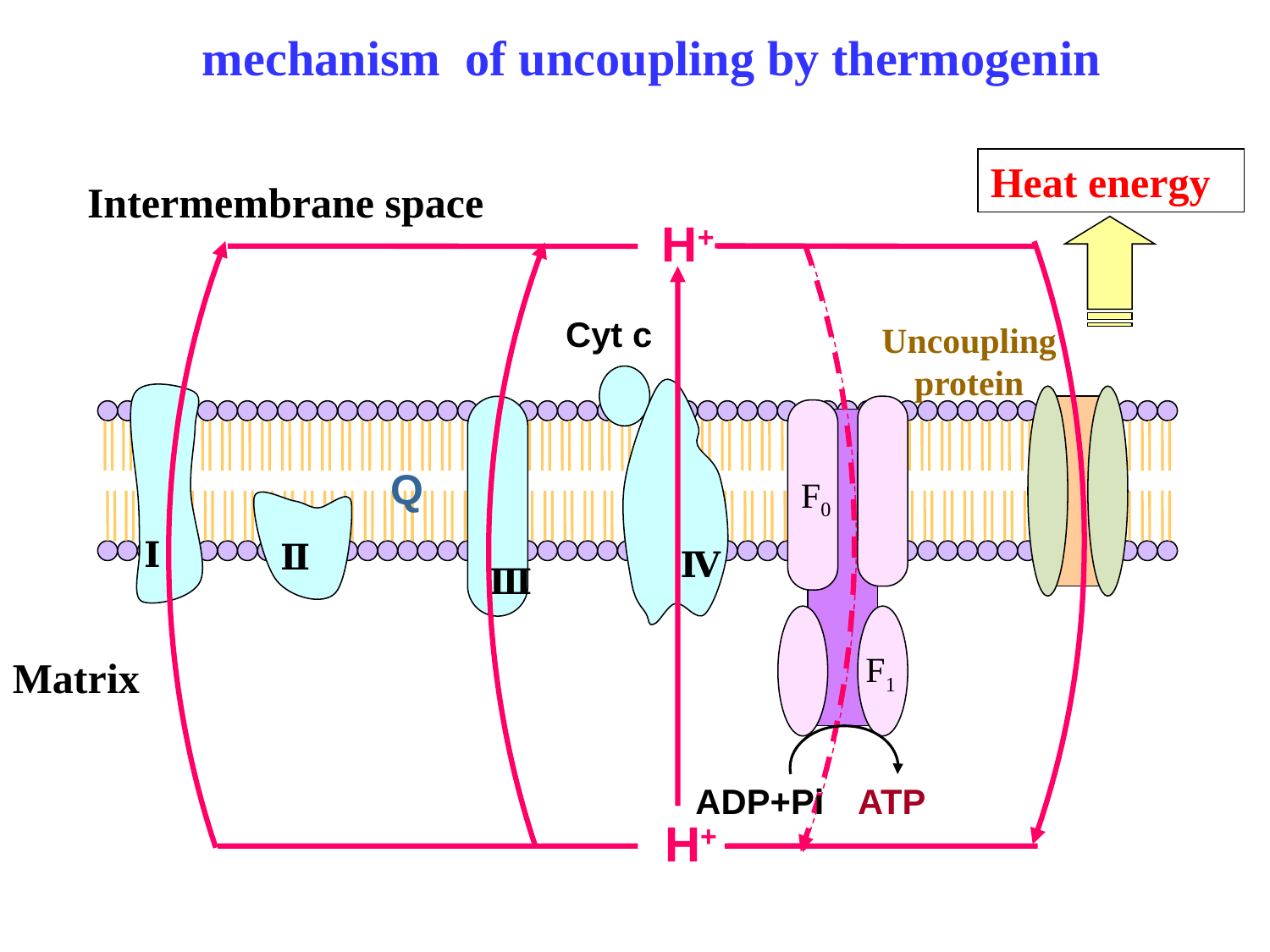

mechanism  of uncoupling by thermogenin
Heat energy

Intermembrane space
  H+

   H+

Cyt c

Ⅳ
Uncoupling  protein

Ⅰ

Ⅲ

F0

F1

Q

Ⅱ
Matrix

ADP+Pi
ATP